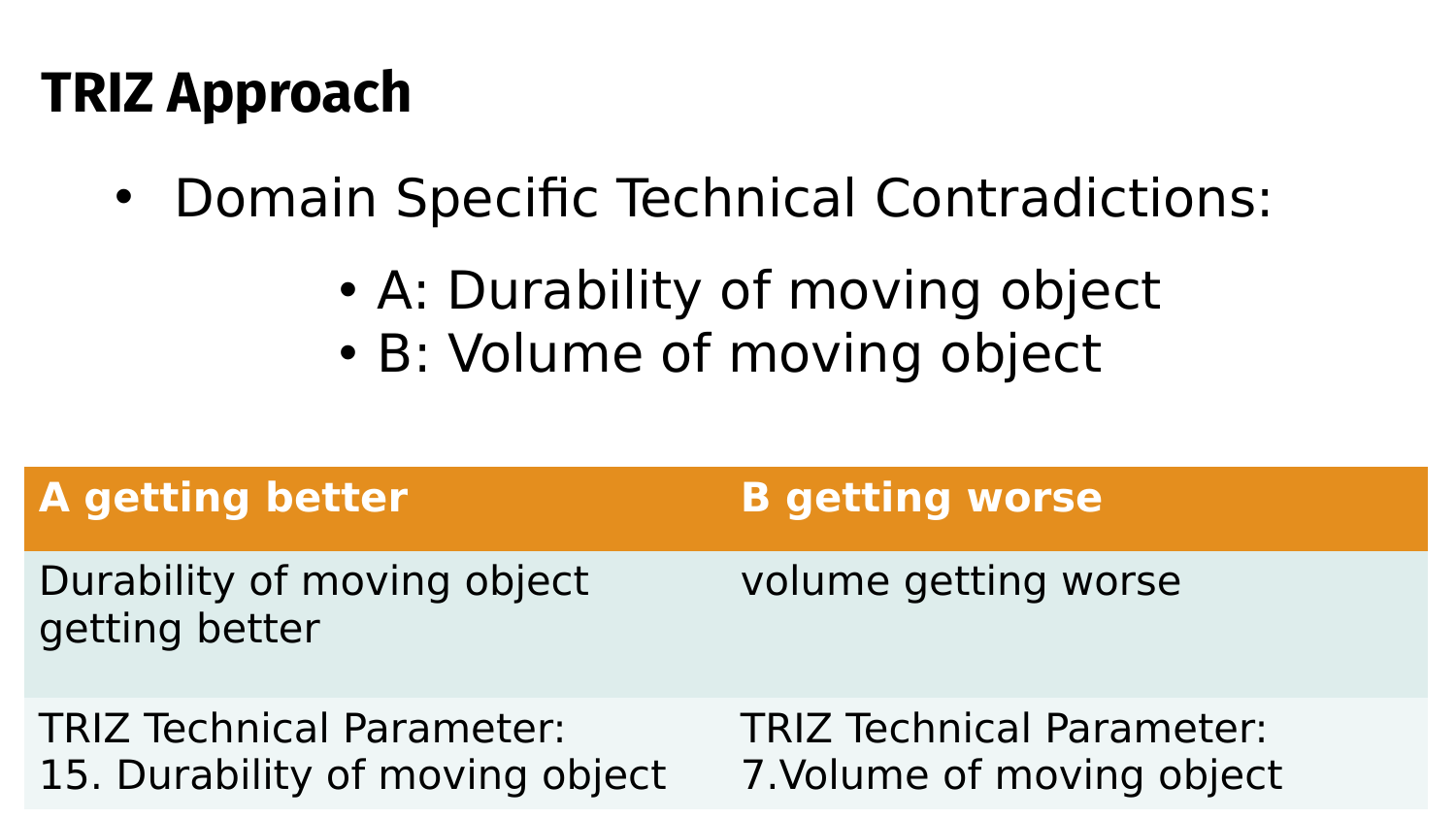

TRIZ Approach
Domain Specific Technical Contradictions:

A: Durability of moving object
B: Volume of moving object
| A getting better | B getting worse |
| --- | --- |
| Durability of moving object getting better | volume getting worse |
| TRIZ Technical Parameter: 15. Durability of moving object | TRIZ Technical Parameter: 7.Volume of moving object |